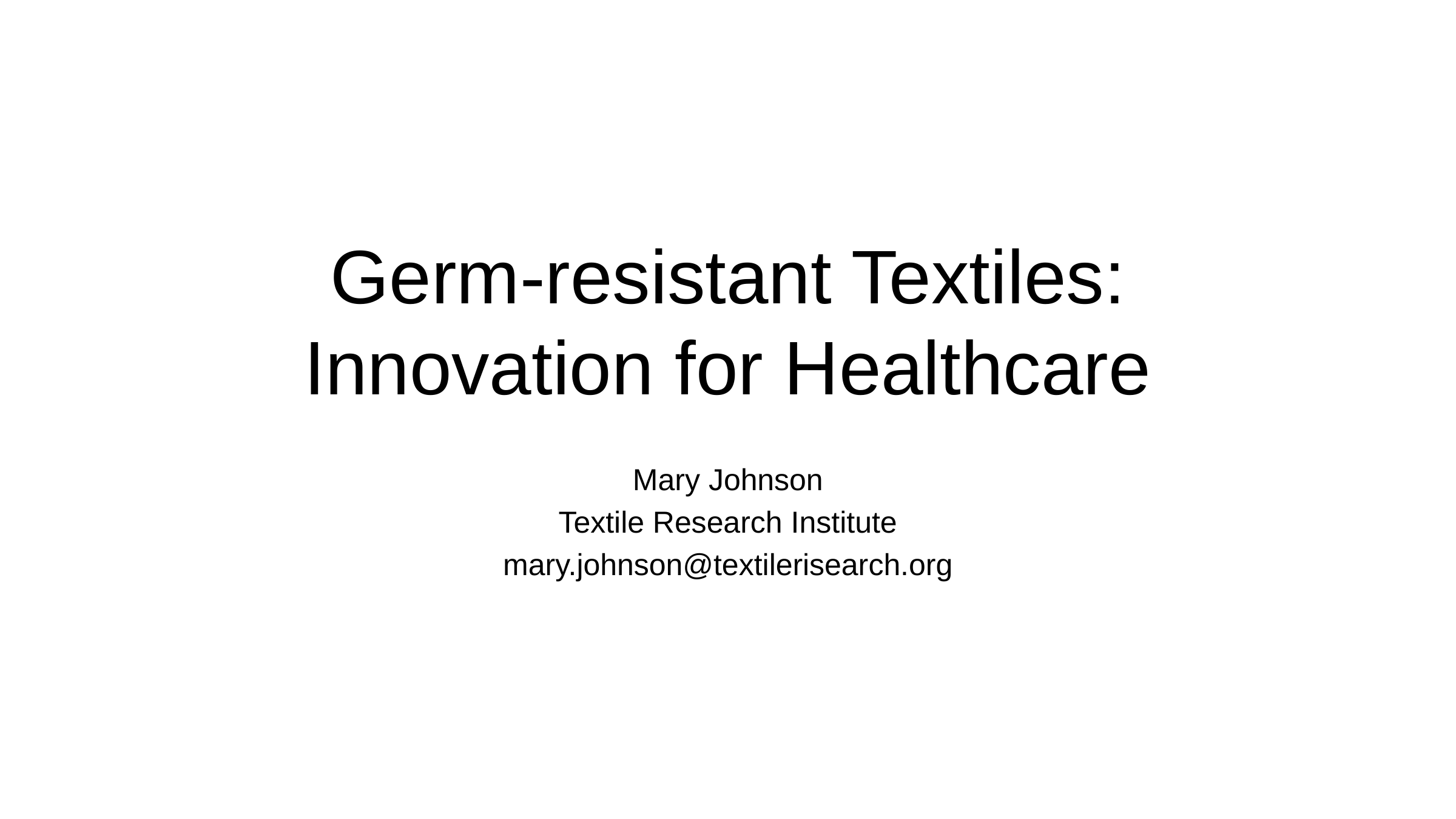

# Germ-resistant Textiles: Innovation for Healthcare
Mary Johnson
Textile Research Institute
mary.johnson@textilerisearch.org